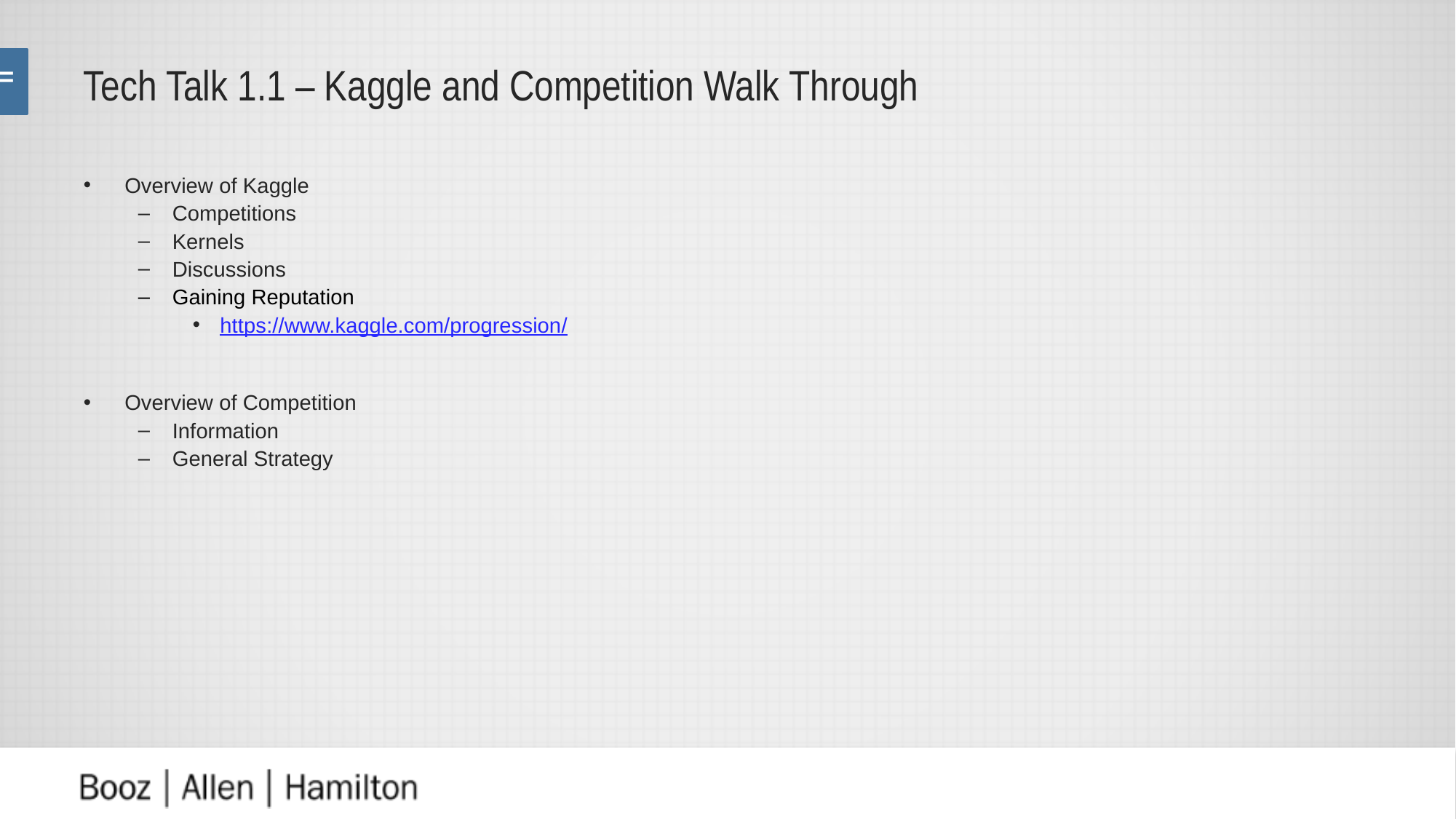

# Tech Talk 1.1 – Kaggle and Competition Walk Through
Overview of Kaggle
Competitions
Kernels
Discussions
Gaining Reputation
https://www.kaggle.com/progression/

Overview of Competition
Information
General Strategy